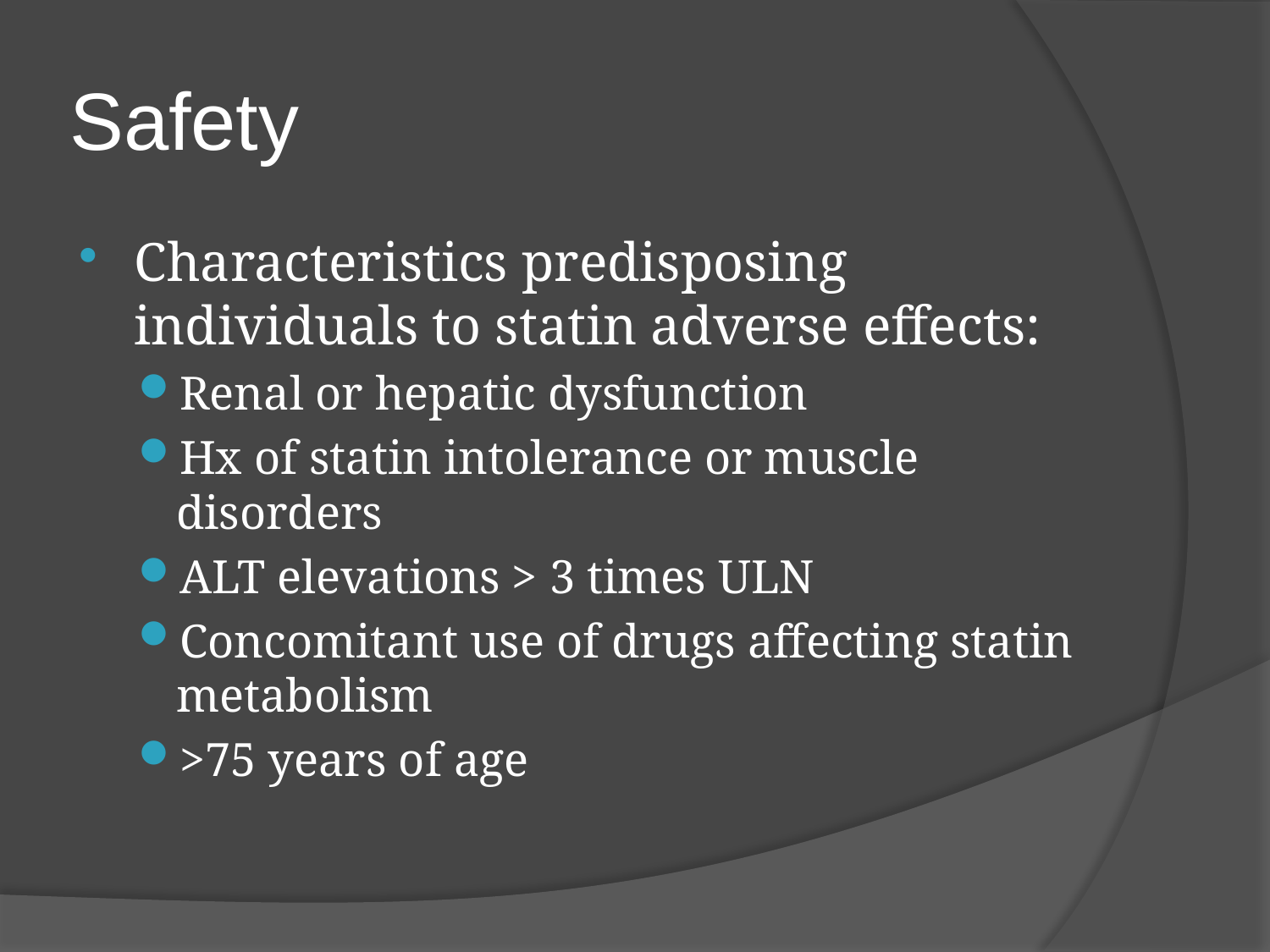

# Safety
Characteristics predisposing individuals to statin adverse effects:
Renal or hepatic dysfunction
Hx of statin intolerance or muscle disorders
ALT elevations > 3 times ULN
Concomitant use of drugs affecting statin metabolism
>75 years of age